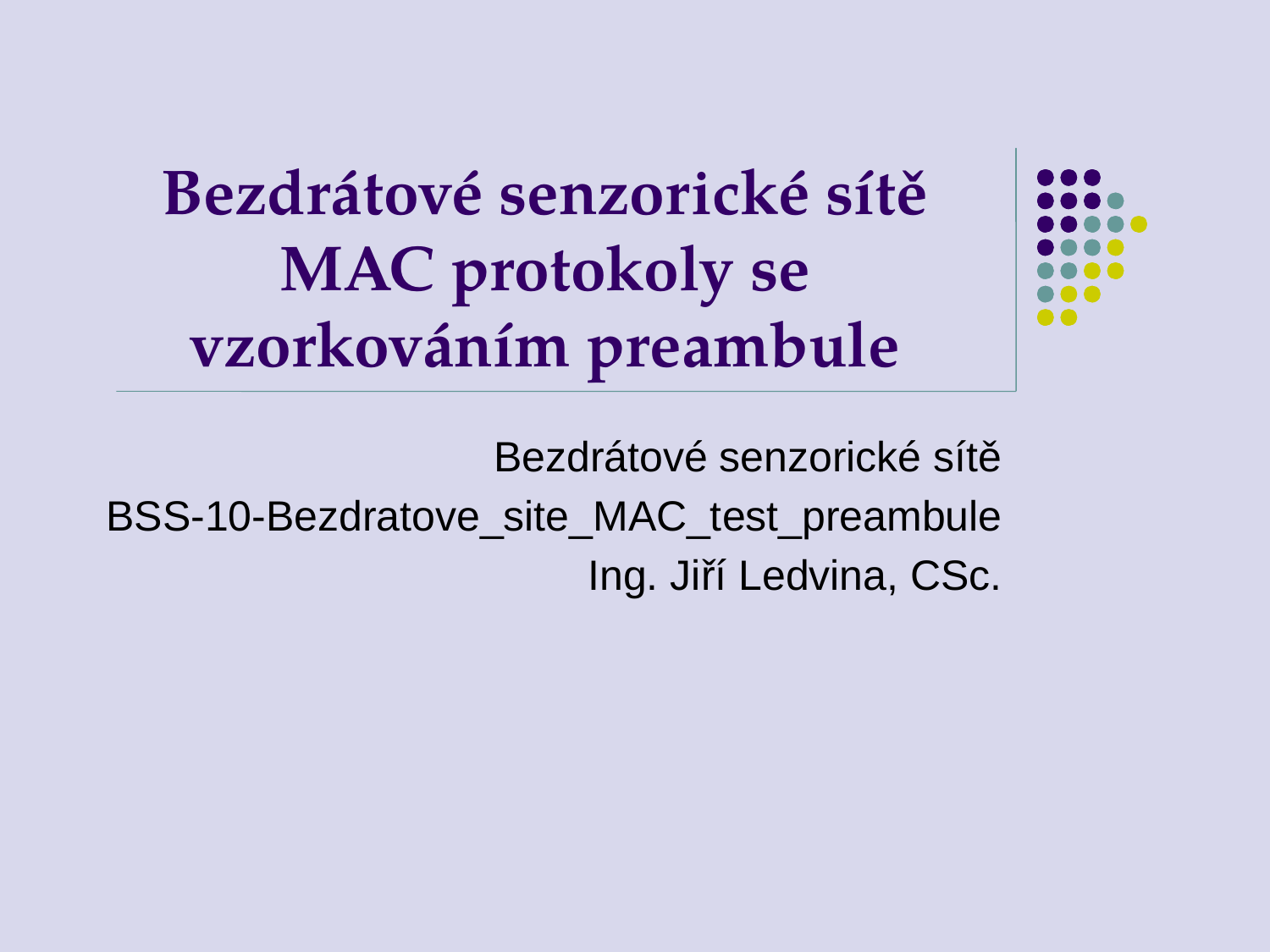

# Bezdrátové senzorické sítě MAC protokoly se vzorkováním preambule
Bezdrátové senzorické sítě
BSS-10-Bezdratove_site_MAC_test_preambule
Ing. Jiří Ledvina, CSc.